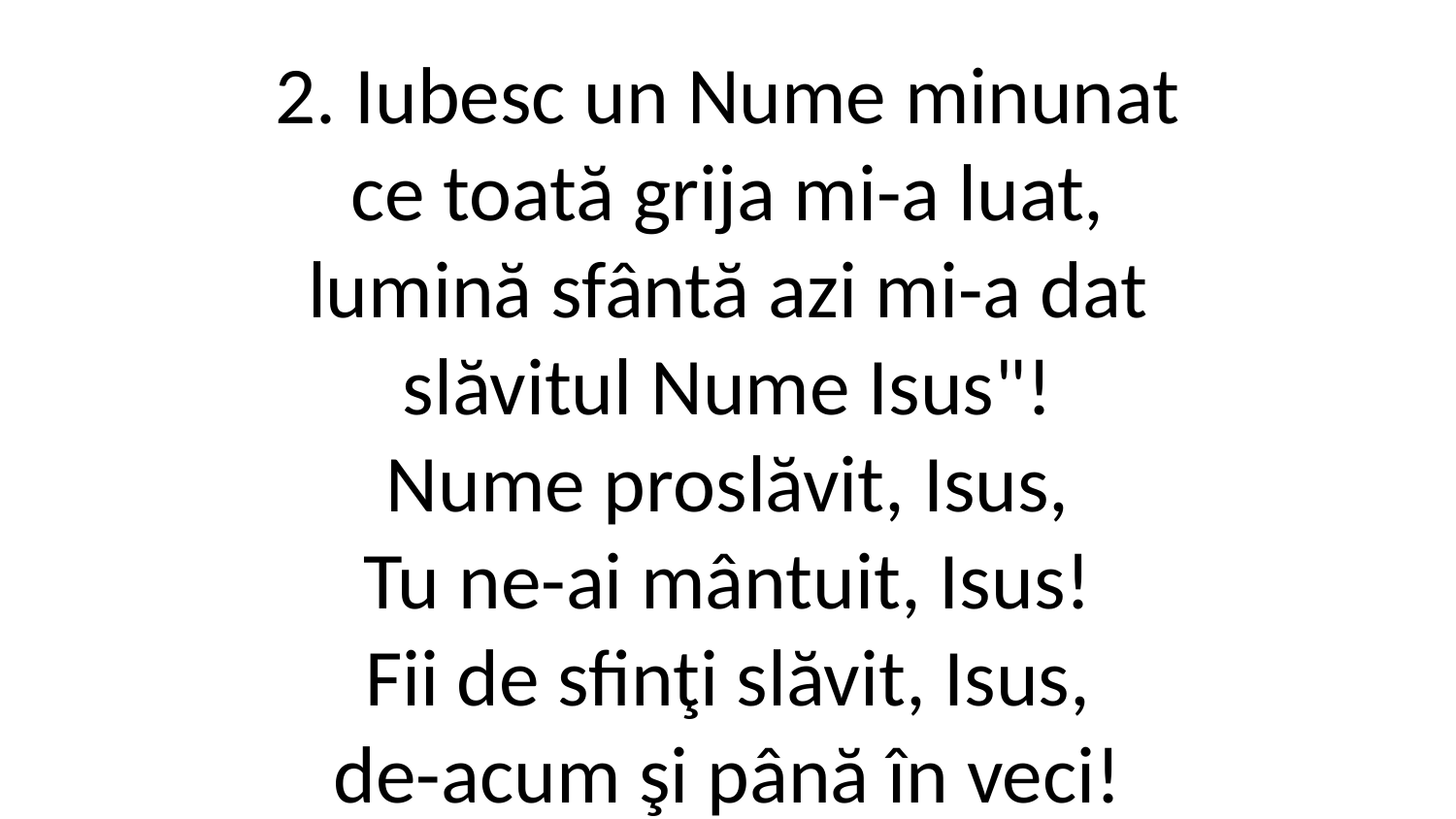

2. Iubesc un Nume minunat
ce toată grija mi-a luat,
lumină sfântă azi mi-a dat
slăvitul Nume Isus"!
Nume proslăvit, Isus,
Tu ne-ai mântuit, Isus!
Fii de sfinţi slăvit, Isus,
de-acum şi până în veci!